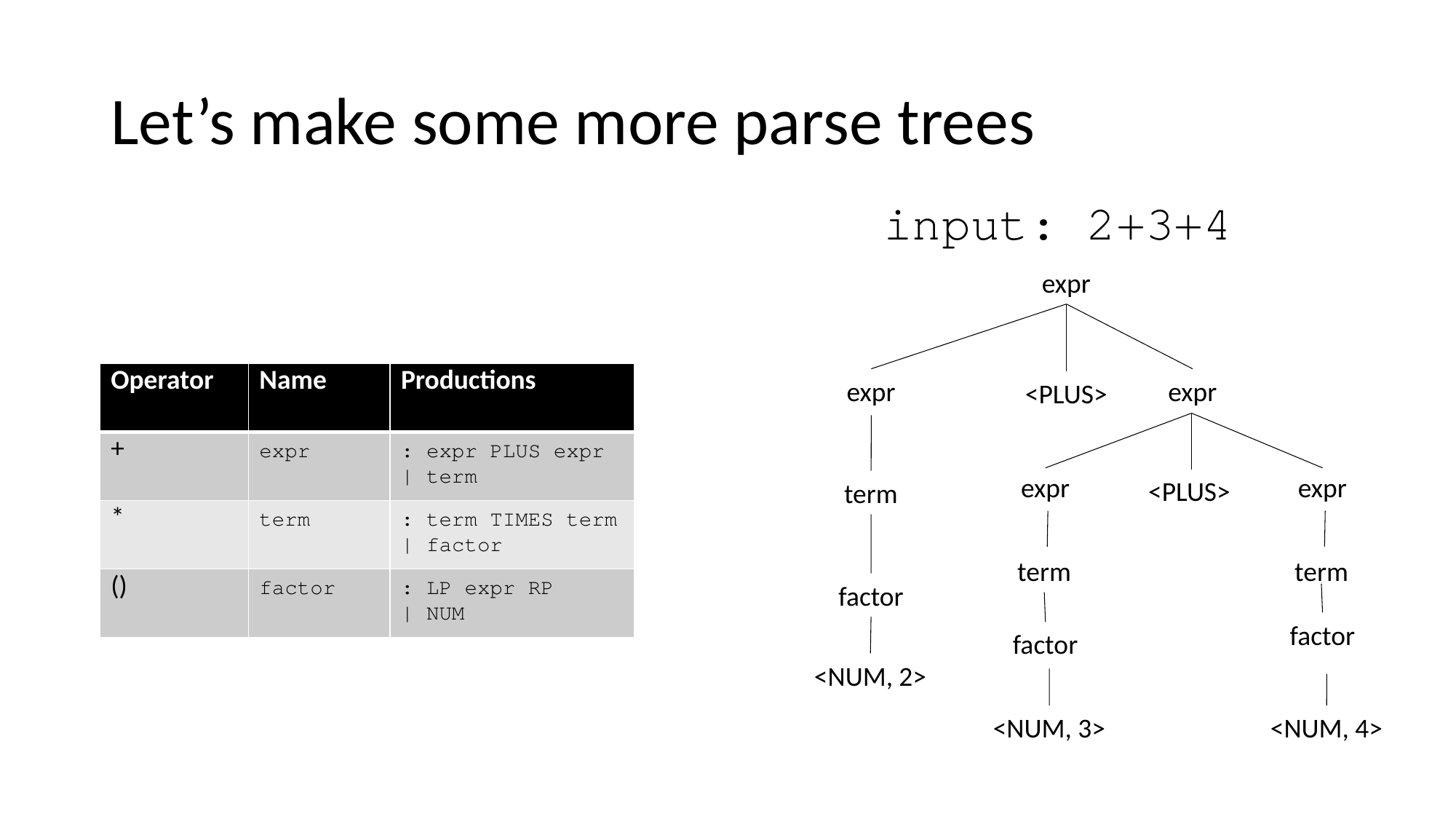

# Let’s make some more parse trees
input: 2+3+4
expr
| Operator | Name | Productions |
| --- | --- | --- |
| + | expr | : expr PLUS expr | term |
| \* | term | : term TIMES term | factor |
| () | factor | : LP expr RP | NUM |
expr
expr
<PLUS>
expr
expr
<PLUS>
term
term
term
factor
factor
factor
<NUM, 2>
<NUM, 3>
<NUM, 4>